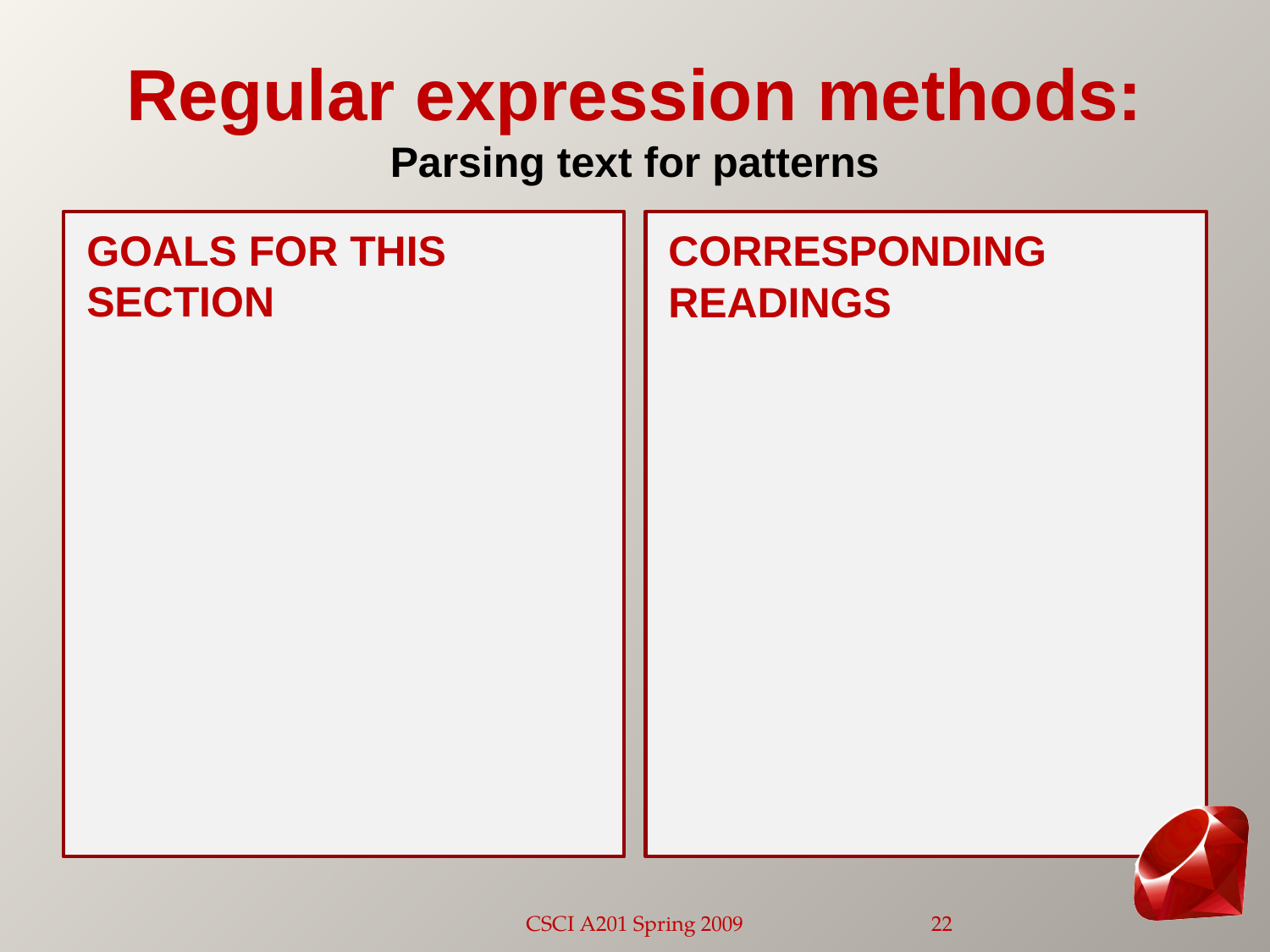

# Regular expression methods: Parsing text for patterns
Goals for this Section
Corresponding Readings

CSCI A201 Spring 2009
22